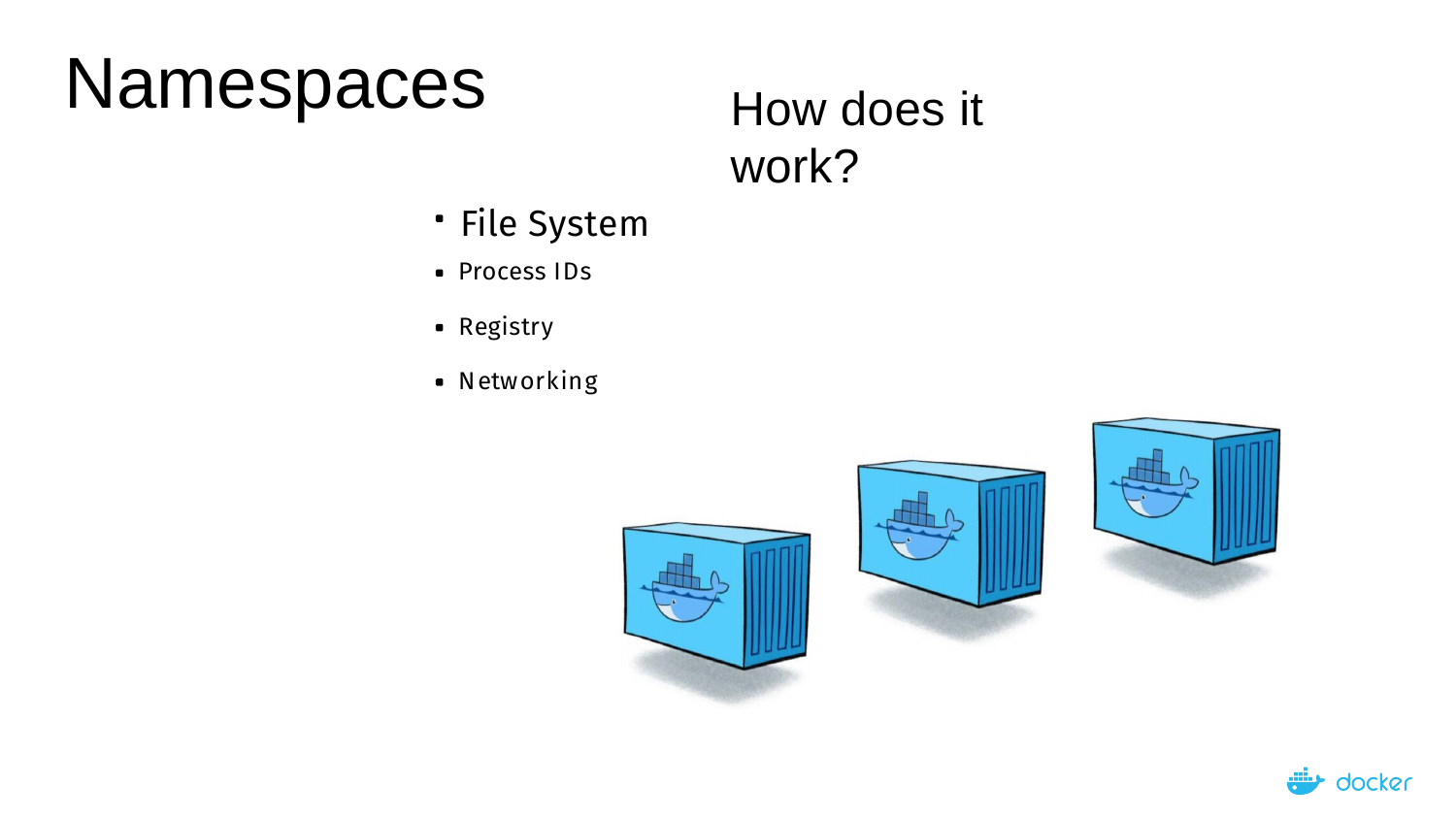

Namespaces
How does it  work?
File System

Process IDs

Registry

Networking

29 / 35